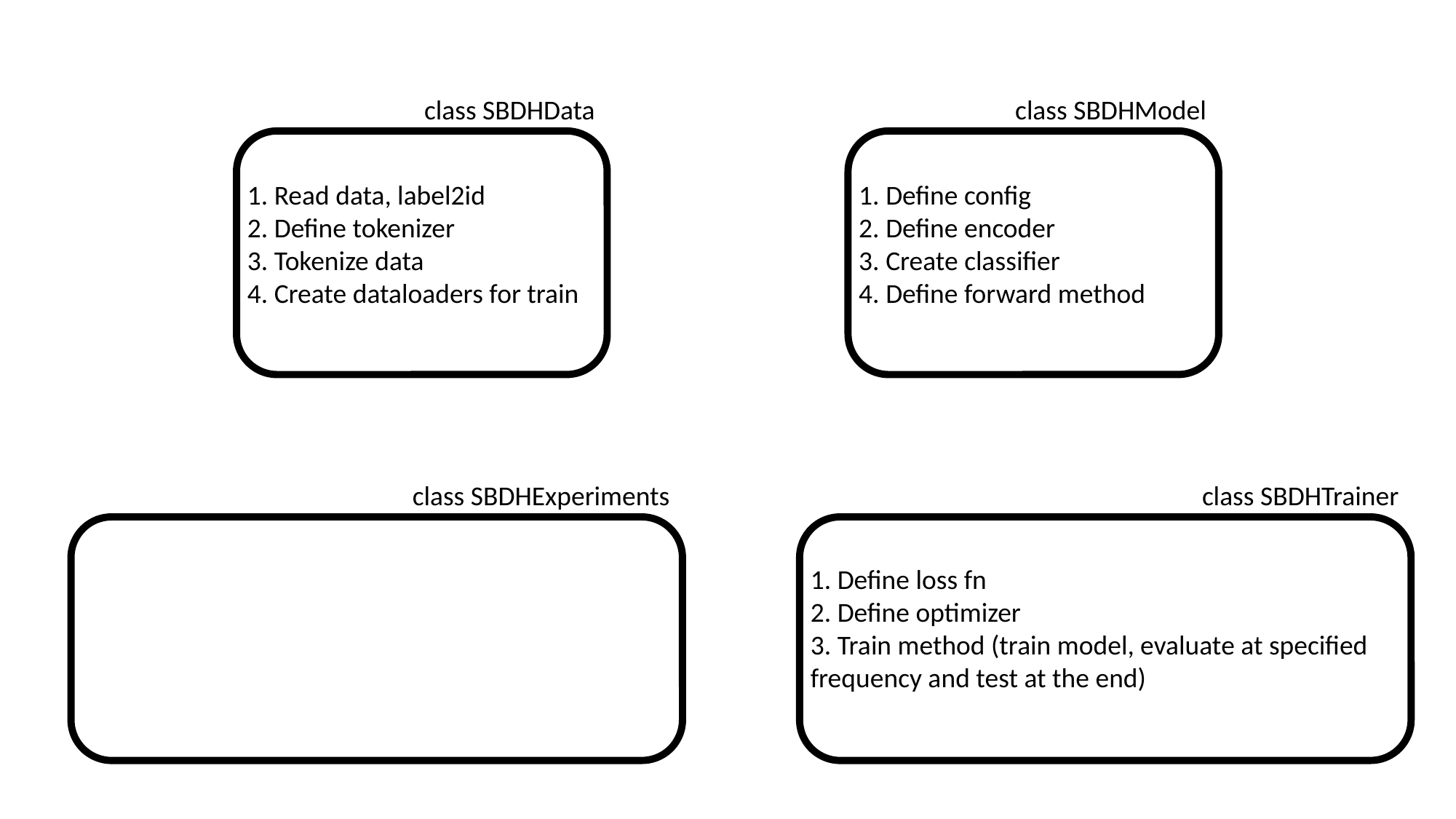

class SBDHData
class SBDHModel
s

1. Define config
2. Define encoder
3. Create classifier
4. Define forward method
1. Read data, label2id
2. Define tokenizer
3. Tokenize data
4. Create dataloaders for train
class SBDHExperiments
class SBDHTrainer

1. Define loss fn
2. Define optimizer
3. Train method (train model, evaluate at specified frequency and test at the end)